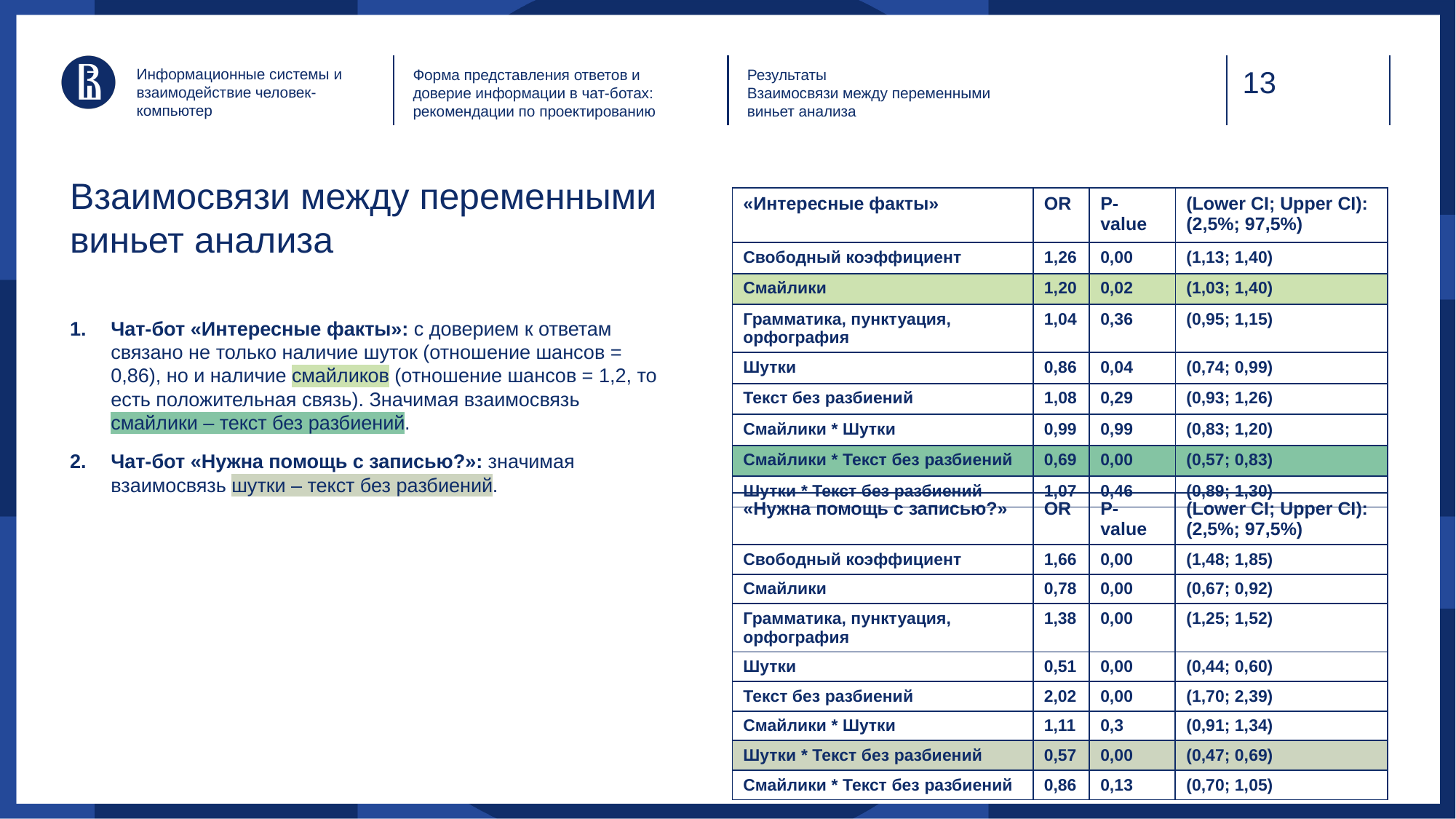

Информационные системы и взаимодействие человек-компьютер

Форма представления ответов и доверие информации в чат-ботах: рекомендации по проектированию

Результаты
Взаимосвязи между переменными виньет анализа

# Взаимосвязи между переменными виньет анализа
| «Интересные факты» | OR | P-value | (Lower CI; Upper CI): (2,5%; 97,5%) |
| --- | --- | --- | --- |
| Свободный коэффициент | 1,26 | 0,00 | (1,13; 1,40) |
| Смайлики | 1,20 | 0,02 | (1,03; 1,40) |
| Грамматика, пунктуация, орфография | 1,04 | 0,36 | (0,95; 1,15) |
| Шутки | 0,86 | 0,04 | (0,74; 0,99) |
| Текст без разбиений | 1,08 | 0,29 | (0,93; 1,26) |
| Смайлики \* Шутки | 0,99 | 0,99 | (0,83; 1,20) |
| Смайлики \* Текст без разбиений | 0,69 | 0,00 | (0,57; 0,83) |
| Шутки \* Текст без разбиений | 1,07 | 0,46 | (0,89; 1,30) |
Чат-бот «Интересные факты»: с доверием к ответам связано не только наличие шуток (отношение шансов = 0,86), но и наличие смайликов (отношение шансов = 1,2, то есть положительная связь). Значимая взаимосвязь смайлики – текст без разбиений.
Чат-бот «Нужна помощь с записью?»: значимая взаимосвязь шутки – текст без разбиений.
| «Нужна помощь с записью?» | OR | P-value | (Lower CI; Upper CI): (2,5%; 97,5%) |
| --- | --- | --- | --- |
| Свободный коэффициент | 1,66 | 0,00 | (1,48; 1,85) |
| Смайлики | 0,78 | 0,00 | (0,67; 0,92) |
| Грамматика, пунктуация, орфография | 1,38 | 0,00 | (1,25; 1,52) |
| Шутки | 0,51 | 0,00 | (0,44; 0,60) |
| Текст без разбиений | 2,02 | 0,00 | (1,70; 2,39) |
| Смайлики \* Шутки | 1,11 | 0,3 | (0,91; 1,34) |
| Шутки \* Текст без разбиений | 0,57 | 0,00 | (0,47; 0,69) |
| Смайлики \* Текст без разбиений | 0,86 | 0,13 | (0,70; 1,05) |